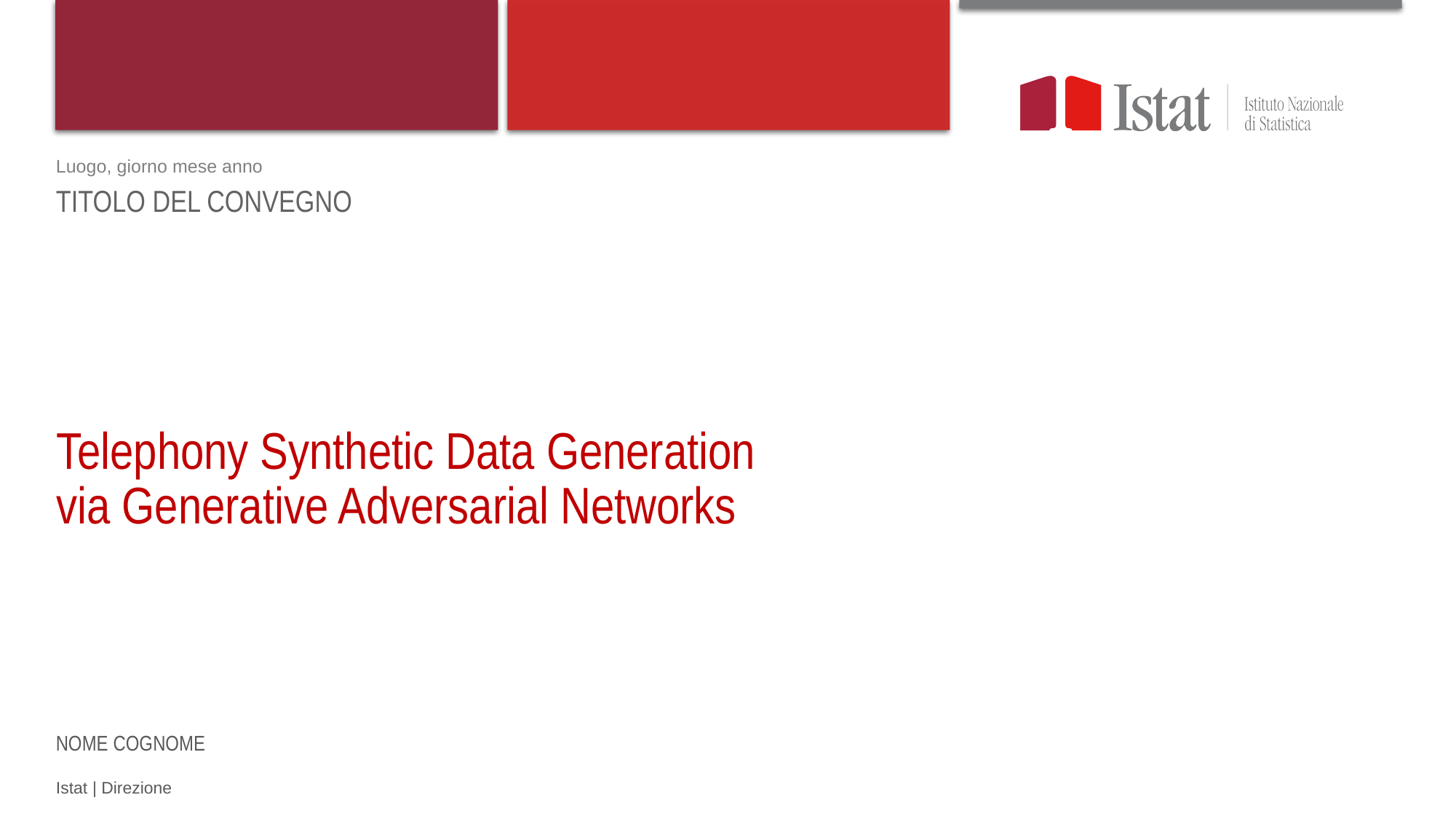

Luogo, giorno mese anno

TITOLO DEL CONVEGNO
# Telephony Synthetic Data Generation via Generative Adversarial Networks
NOME COGNOME
Istat | Direzione